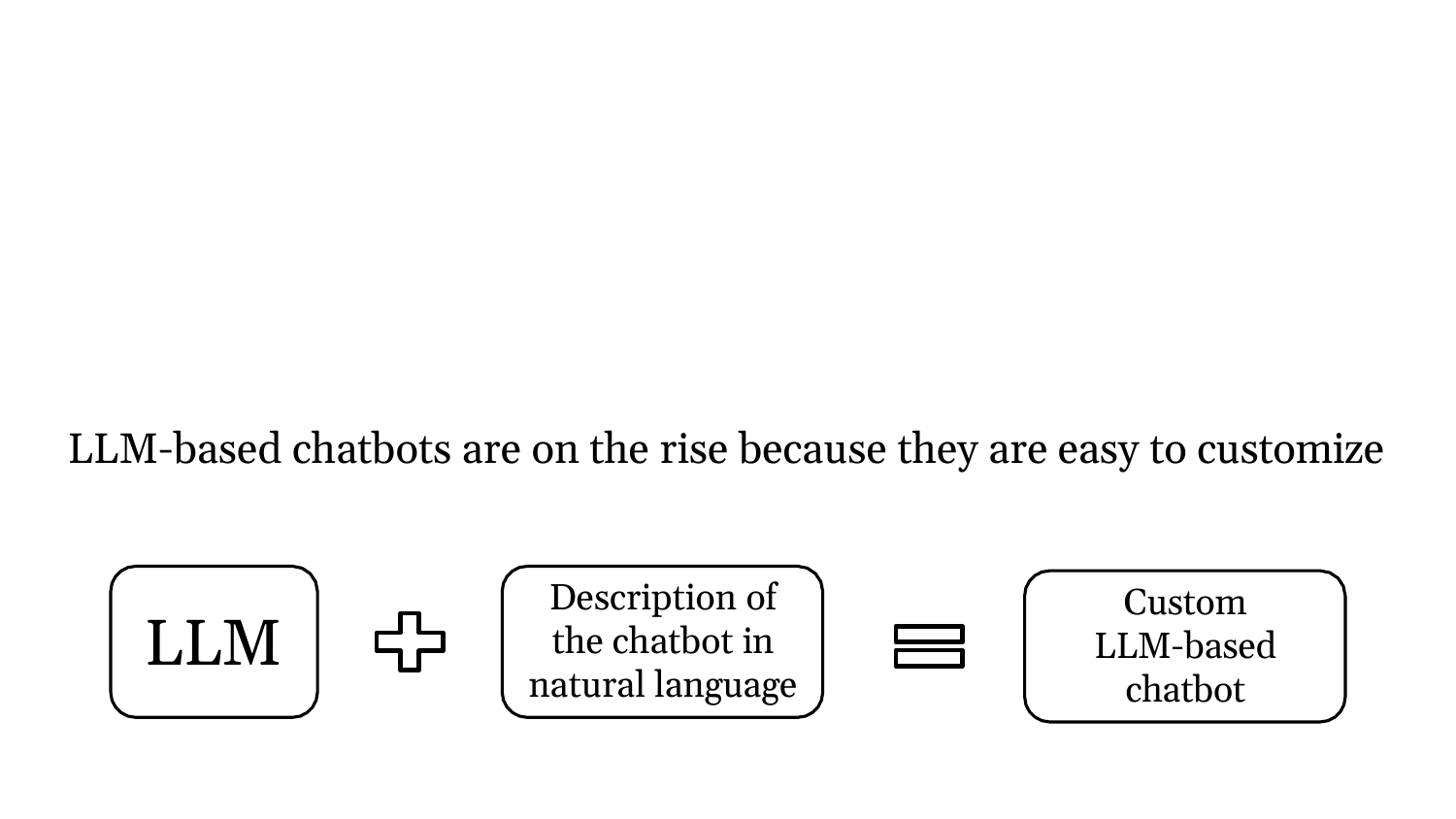

LLM-based chatbots are on the rise because they are easy to customize

Description of the chatbot in natural language
Custom LLM-based chatbot
LLM